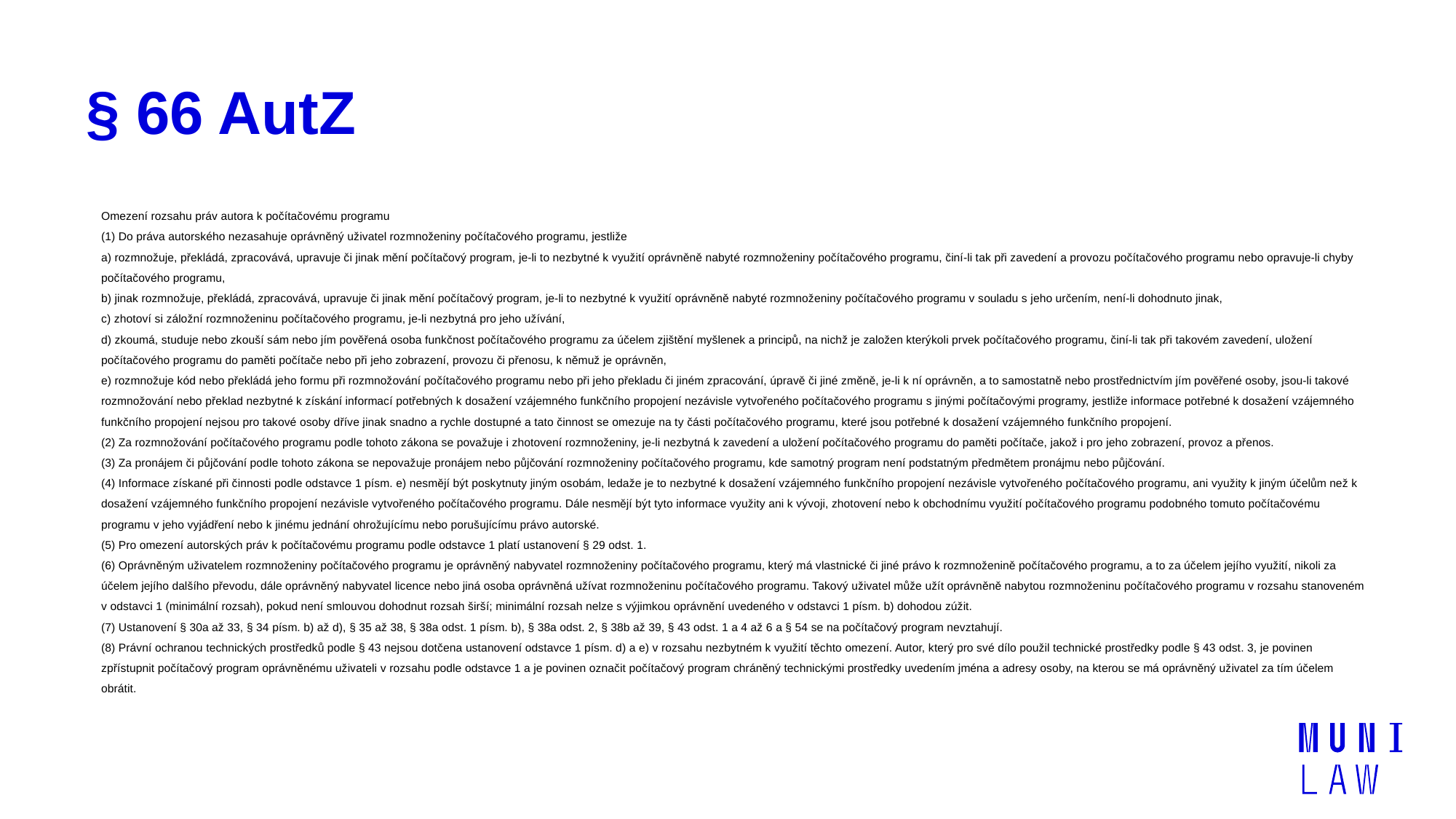

# § 66 AutZ
Omezení rozsahu práv autora k počítačovému programu
(1) Do práva autorského nezasahuje oprávněný uživatel rozmnoženiny počítačového programu, jestliže
a) rozmnožuje, překládá, zpracovává, upravuje či jinak mění počítačový program, je-li to nezbytné k využití oprávněně nabyté rozmnoženiny počítačového programu, činí-li tak při zavedení a provozu počítačového programu nebo opravuje-li chyby počítačového programu,
b) jinak rozmnožuje, překládá, zpracovává, upravuje či jinak mění počítačový program, je-li to nezbytné k využití oprávněně nabyté rozmnoženiny počítačového programu v souladu s jeho určením, není-li dohodnuto jinak,
c) zhotoví si záložní rozmnoženinu počítačového programu, je-li nezbytná pro jeho užívání,
d) zkoumá, studuje nebo zkouší sám nebo jím pověřená osoba funkčnost počítačového programu za účelem zjištění myšlenek a principů, na nichž je založen kterýkoli prvek počítačového programu, činí-li tak při takovém zavedení, uložení počítačového programu do paměti počítače nebo při jeho zobrazení, provozu či přenosu, k němuž je oprávněn,
e) rozmnožuje kód nebo překládá jeho formu při rozmnožování počítačového programu nebo při jeho překladu či jiném zpracování, úpravě či jiné změně, je-li k ní oprávněn, a to samostatně nebo prostřednictvím jím pověřené osoby, jsou-li takové rozmnožování nebo překlad nezbytné k získání informací potřebných k dosažení vzájemného funkčního propojení nezávisle vytvořeného počítačového programu s jinými počítačovými programy, jestliže informace potřebné k dosažení vzájemného funkčního propojení nejsou pro takové osoby dříve jinak snadno a rychle dostupné a tato činnost se omezuje na ty části počítačového programu, které jsou potřebné k dosažení vzájemného funkčního propojení.
(2) Za rozmnožování počítačového programu podle tohoto zákona se považuje i zhotovení rozmnoženiny, je-li nezbytná k zavedení a uložení počítačového programu do paměti počítače, jakož i pro jeho zobrazení, provoz a přenos.
(3) Za pronájem či půjčování podle tohoto zákona se nepovažuje pronájem nebo půjčování rozmnoženiny počítačového programu, kde samotný program není podstatným předmětem pronájmu nebo půjčování.
(4) Informace získané při činnosti podle odstavce 1 písm. e) nesmějí být poskytnuty jiným osobám, ledaže je to nezbytné k dosažení vzájemného funkčního propojení nezávisle vytvořeného počítačového programu, ani využity k jiným účelům než k dosažení vzájemného funkčního propojení nezávisle vytvořeného počítačového programu. Dále nesmějí být tyto informace využity ani k vývoji, zhotovení nebo k obchodnímu využití počítačového programu podobného tomuto počítačovému programu v jeho vyjádření nebo k jinému jednání ohrožujícímu nebo porušujícímu právo autorské.
(5) Pro omezení autorských práv k počítačovému programu podle odstavce 1 platí ustanovení § 29 odst. 1.
(6) Oprávněným uživatelem rozmnoženiny počítačového programu je oprávněný nabyvatel rozmnoženiny počítačového programu, který má vlastnické či jiné právo k rozmnoženině počítačového programu, a to za účelem jejího využití, nikoli za účelem jejího dalšího převodu, dále oprávněný nabyvatel licence nebo jiná osoba oprávněná užívat rozmnoženinu počítačového programu. Takový uživatel může užít oprávněně nabytou rozmnoženinu počítačového programu v rozsahu stanoveném v odstavci 1 (minimální rozsah), pokud není smlouvou dohodnut rozsah širší; minimální rozsah nelze s výjimkou oprávnění uvedeného v odstavci 1 písm. b) dohodou zúžit.
(7) Ustanovení § 30a až 33, § 34 písm. b) až d), § 35 až 38, § 38a odst. 1 písm. b), § 38a odst. 2, § 38b až 39, § 43 odst. 1 a 4 až 6 a § 54 se na počítačový program nevztahují.
(8) Právní ochranou technických prostředků podle § 43 nejsou dotčena ustanovení odstavce 1 písm. d) a e) v rozsahu nezbytném k využití těchto omezení. Autor, který pro své dílo použil technické prostředky podle § 43 odst. 3, je povinen zpřístupnit počítačový program oprávněnému uživateli v rozsahu podle odstavce 1 a je povinen označit počítačový program chráněný technickými prostředky uvedením jména a adresy osoby, na kterou se má oprávněný uživatel za tím účelem obrátit.